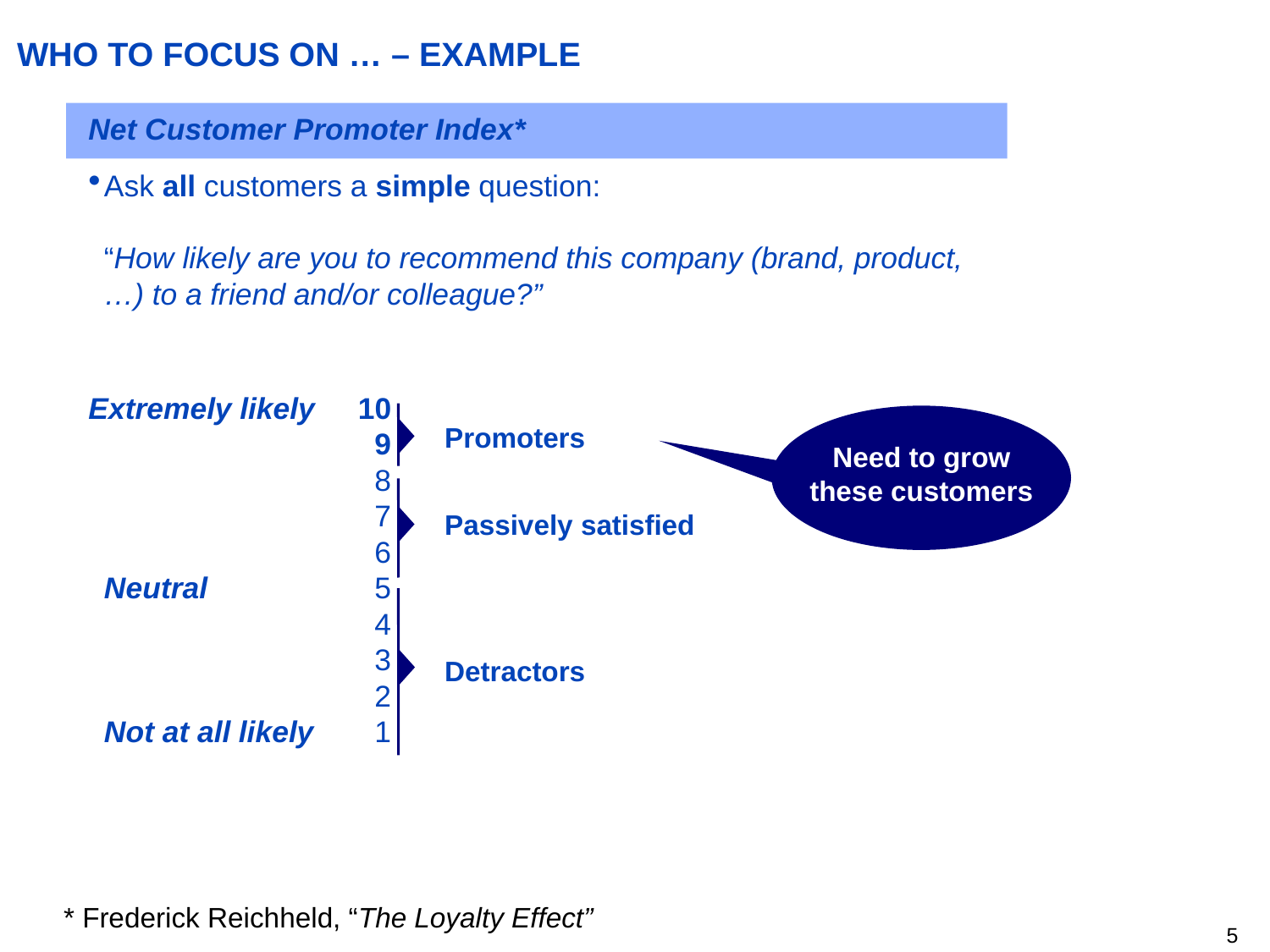

WHO TO FOCUS ON … – EXAMPLE

Net Customer Promoter Index*
Ask all customers a simple question:
“How likely are you to recommend this company (brand, product,…) to a friend and/or colleague?”

Extremely likely	10
		  9
		  8
		  7
		  6
Neutral		  5
		  4
		  3
		  2
Not at all likely	  1

Promoters

Need to grow these customers

Passively satisfied

Detractors

* Frederick Reichheld, “The Loyalty Effect”
5